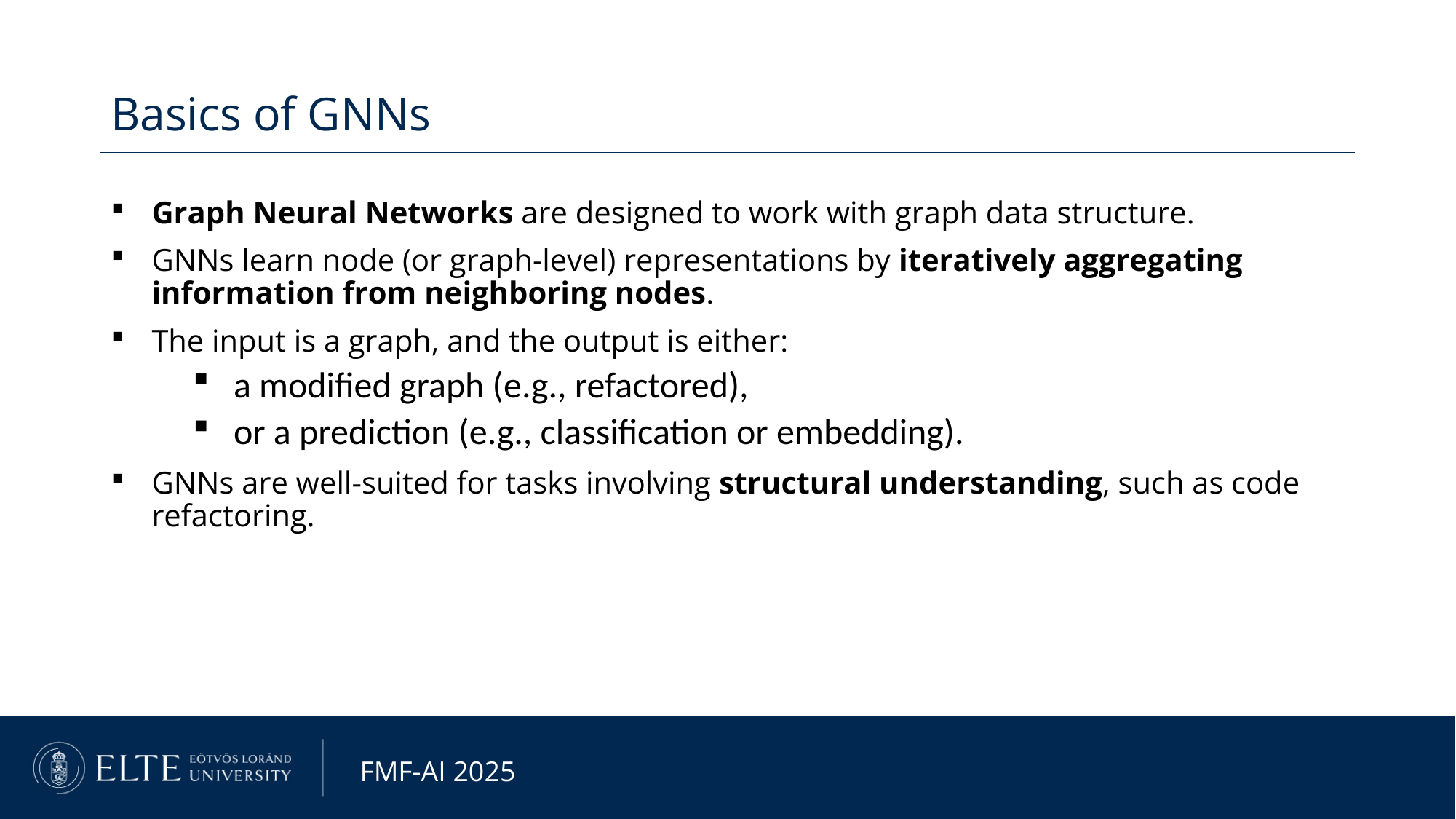

Basics of GNNs

Graph Neural Networks are designed to work with graph data structure.
GNNs learn node (or graph-level) representations by iteratively aggregating information from neighboring nodes.
The input is a graph, and the output is either:
a modified graph (e.g., refactored),
or a prediction (e.g., classification or embedding).
GNNs are well-suited for tasks involving structural understanding, such as code refactoring.
FMF-AI 2025